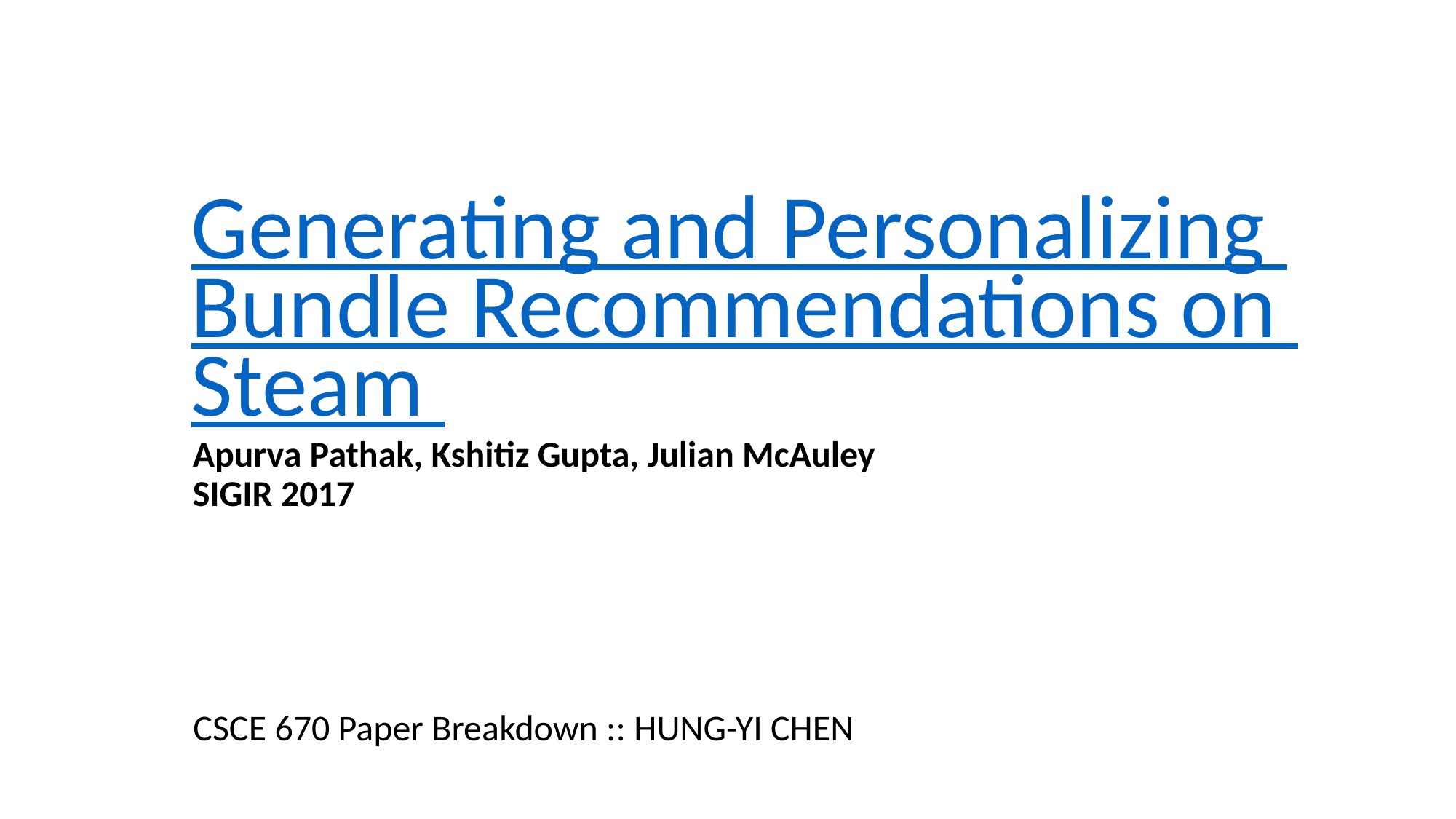

Generating and Personalizing Bundle Recommendations on Steam
Apurva Pathak, Kshitiz Gupta, Julian McAuley
SIGIR 2017
CSCE 670 Paper Breakdown :: HUNG-YI CHEN